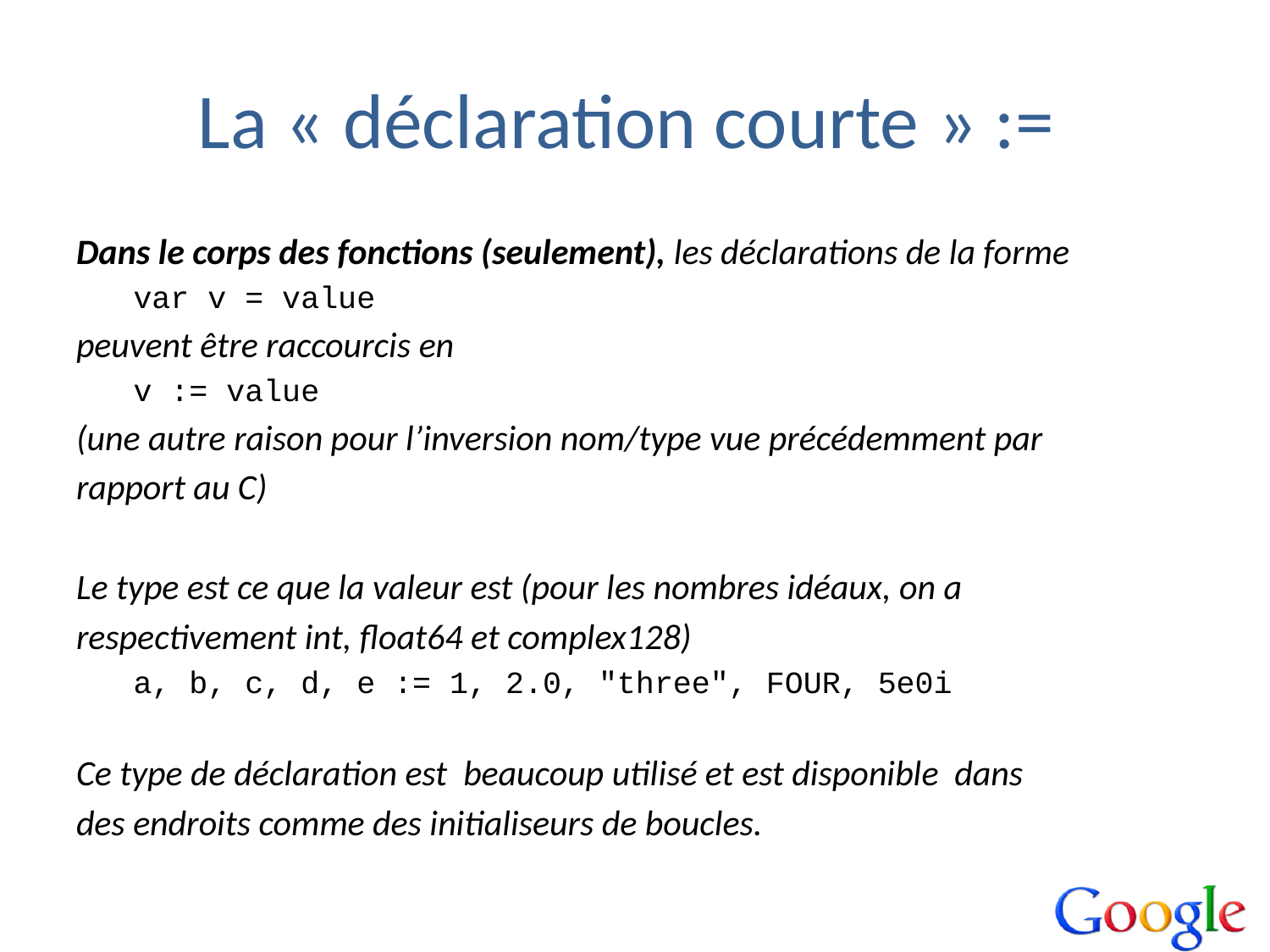

# La « déclaration courte » :=
Dans le corps des fonctions (seulement), les déclarations de la forme
var v = value
peuvent être raccourcis en
v := value
(une autre raison pour l’inversion nom/type vue précédemment par
rapport au C)

Le type est ce que la valeur est (pour les nombres idéaux, on a
respectivement int, float64 et complex128)
a, b, c, d, e := 1, 2.0, "three", FOUR, 5e0i

Ce type de déclaration est  beaucoup utilisé et est disponible  dans
des endroits comme des initialiseurs de boucles.